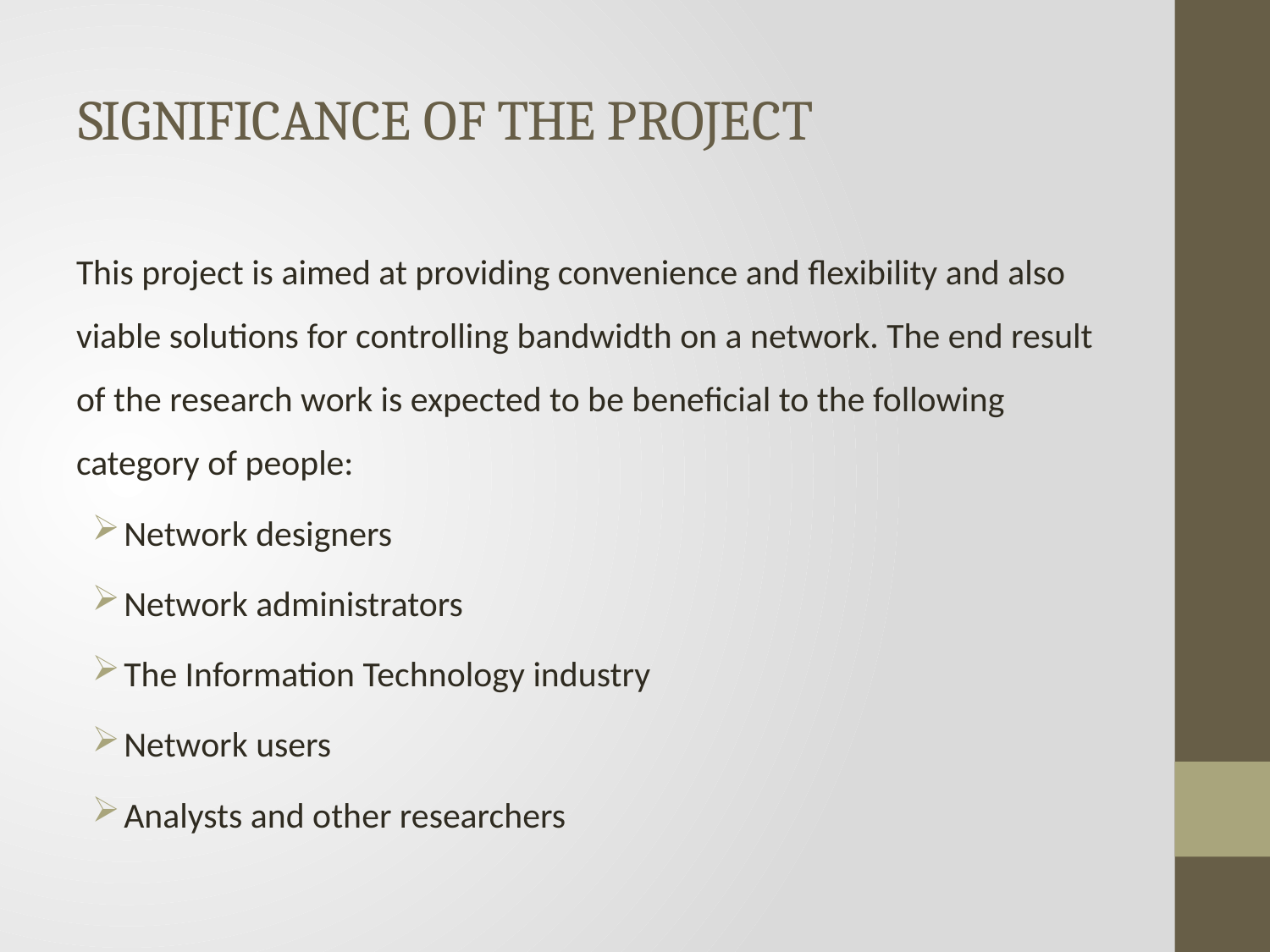

# SIGNIFICANCE OF THE PROJECT
This project is aimed at providing convenience and flexibility and also viable solutions for controlling bandwidth on a network. The end result of the research work is expected to be beneficial to the following category of people:
Network designers
Network administrators
The Information Technology industry
Network users
Analysts and other researchers